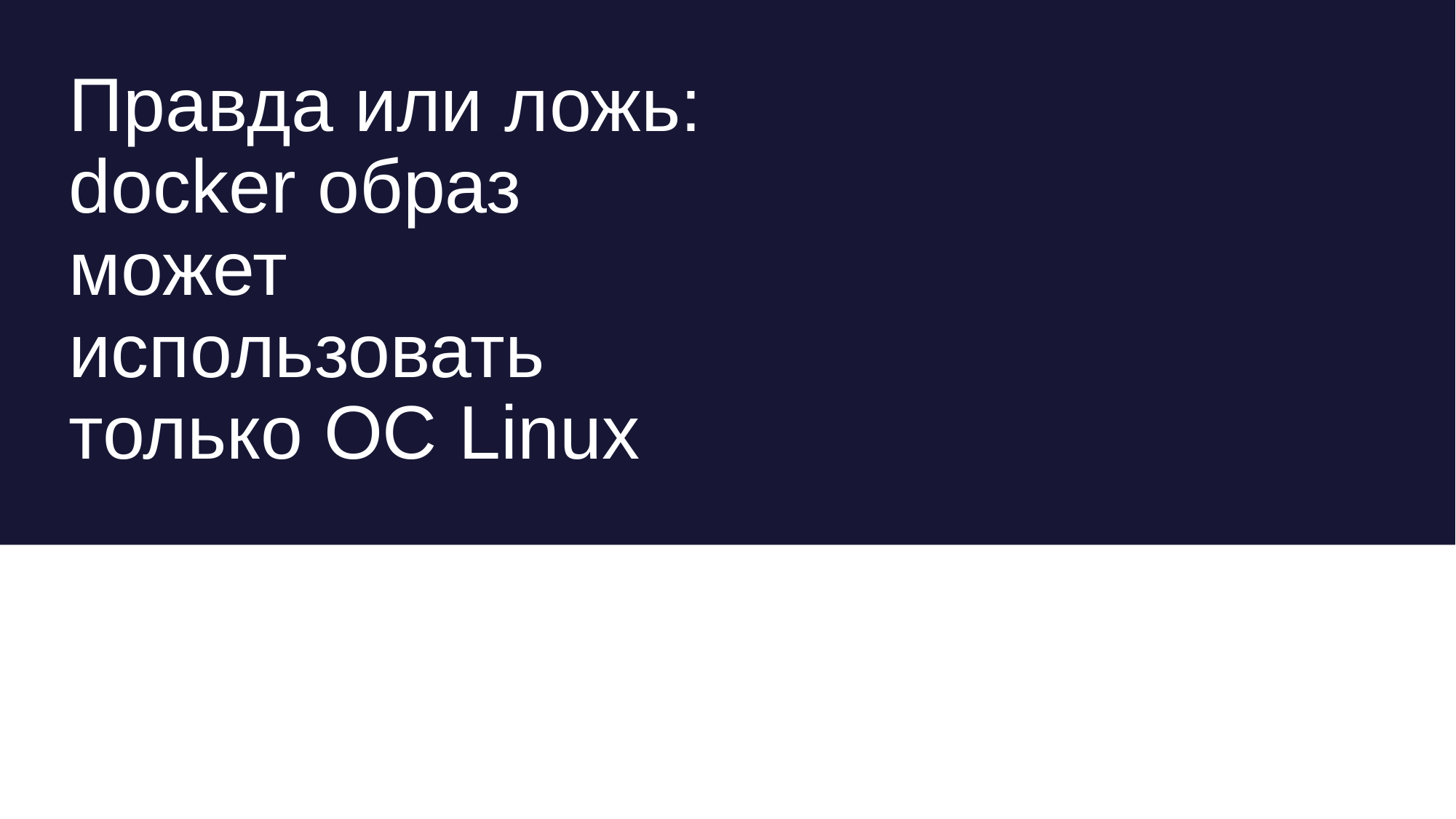

# Правда или ложь: docker образ может использовать только ОС Linux